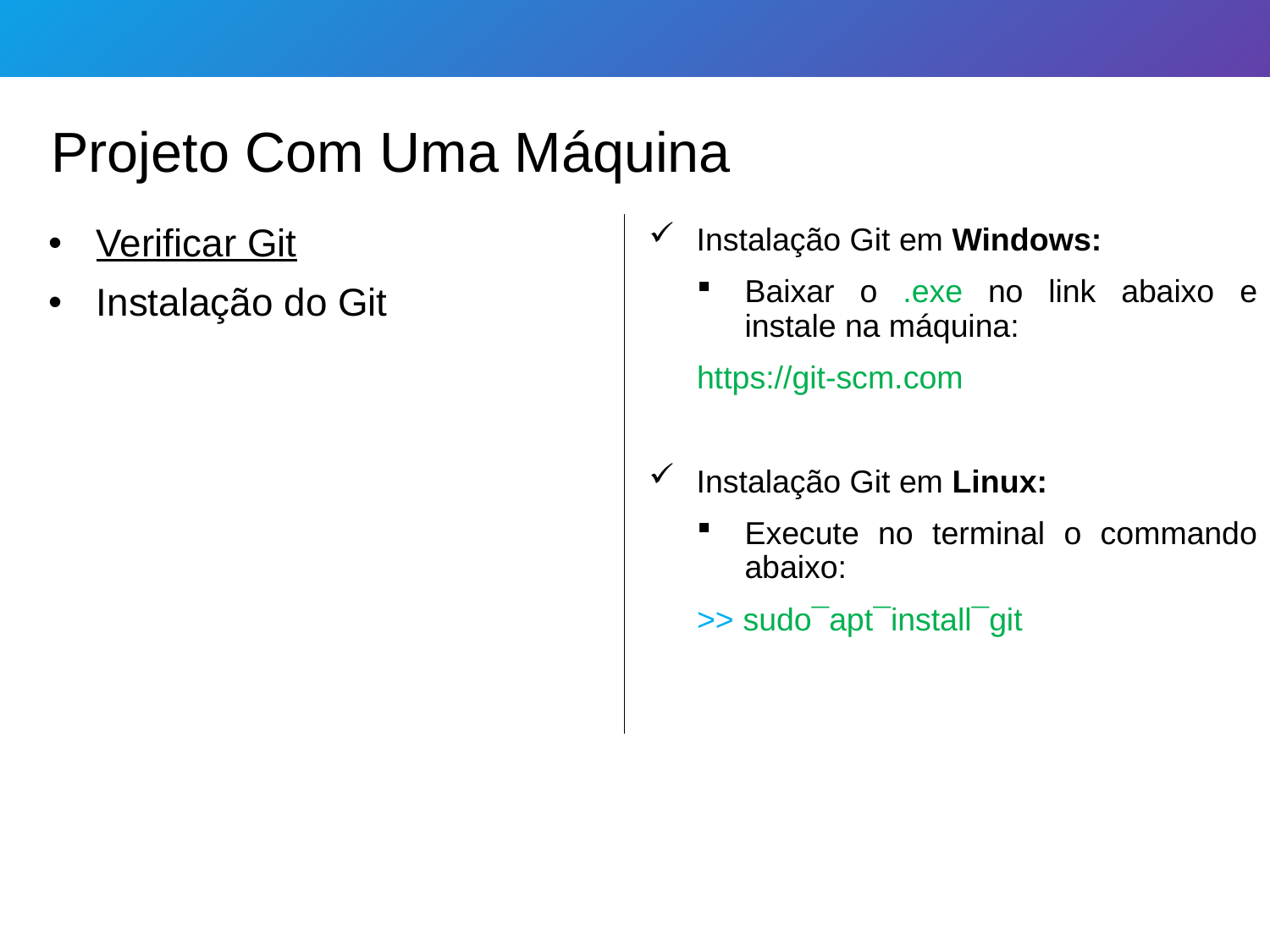

Projeto Com Uma Máquina
Instalação Git em Windows:
Baixar o .exe no link abaixo e instale na máquina:
https://git-scm.com

Instalação Git em Linux:
Execute no terminal o commando abaixo:
>> sudo¯apt¯install¯git

Verificar Git
Instalação do Git